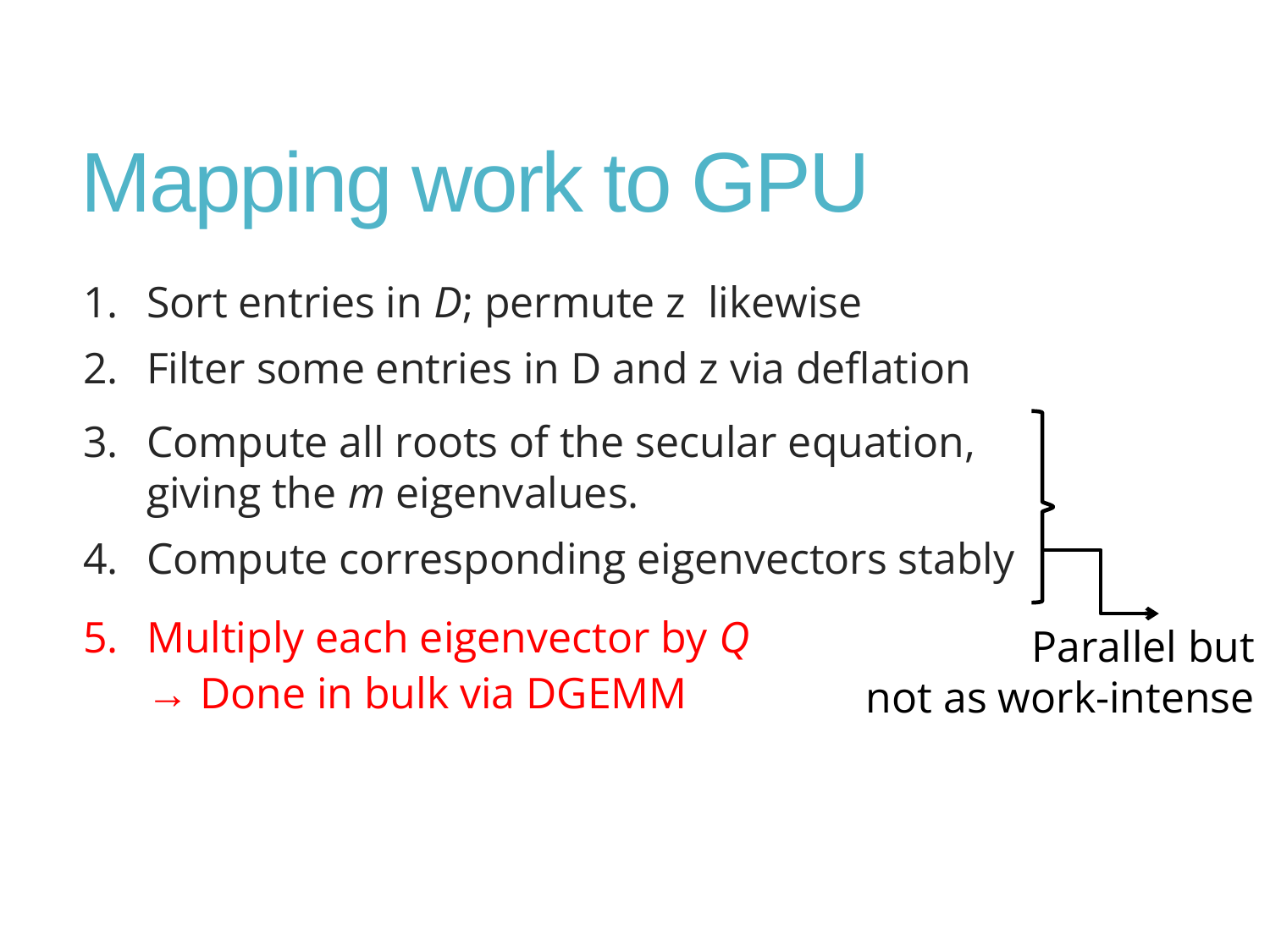

# Mapping work to GPU
Sort entries in D; permute z  likewise
Filter some entries in D and z via deflation
Compute all roots of the secular equation,
giving the m eigenvalues.
Compute corresponding eigenvectors stably
Multiply each eigenvector by Q
→ Done in bulk via DGEMM

Parallel but
not as work-intense